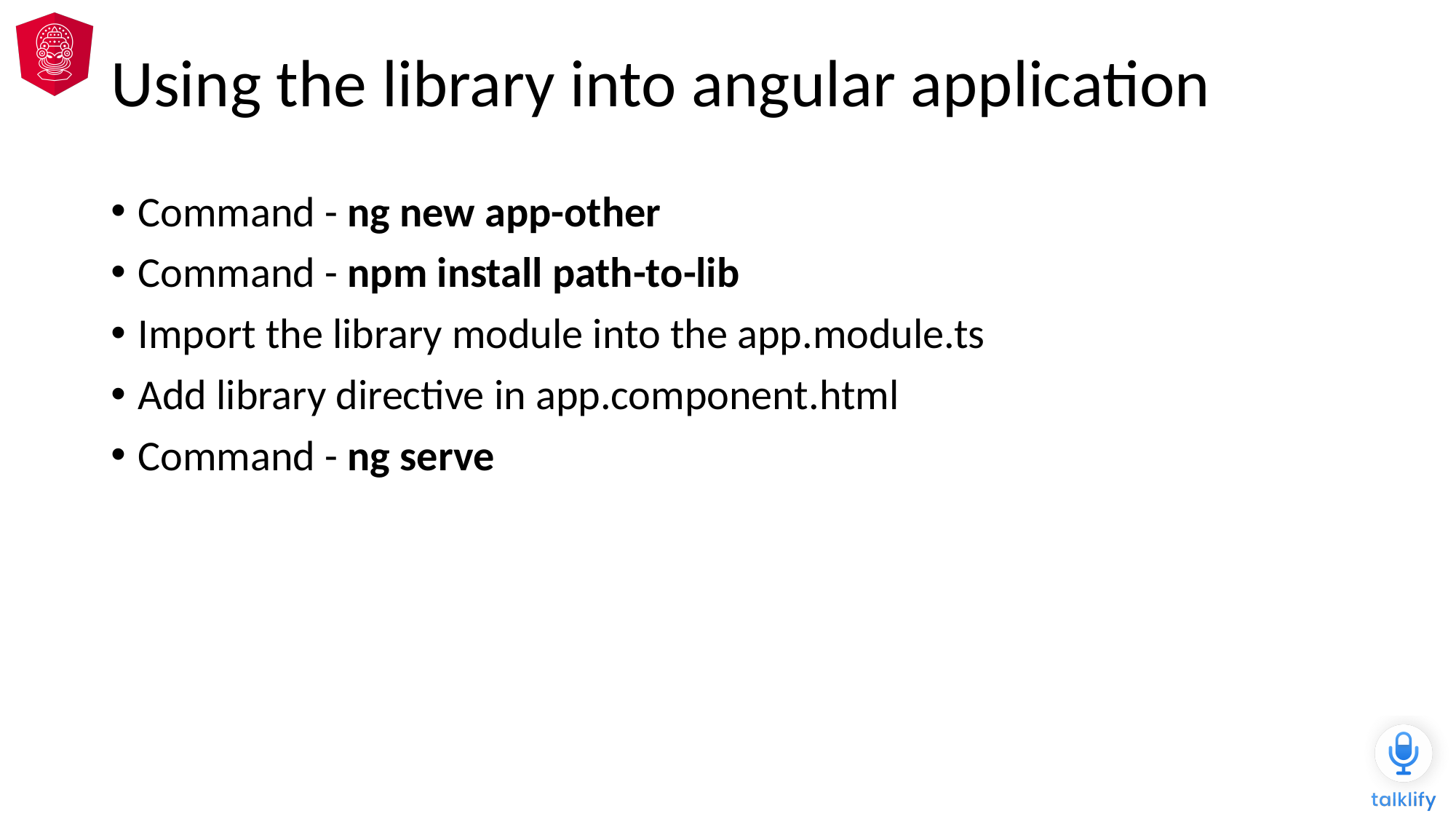

# Using the library into angular application
Command - ng new app-other
Command - npm install path-to-lib
Import the library module into the app.module.ts
Add library directive in app.component.html
Command - ng serve